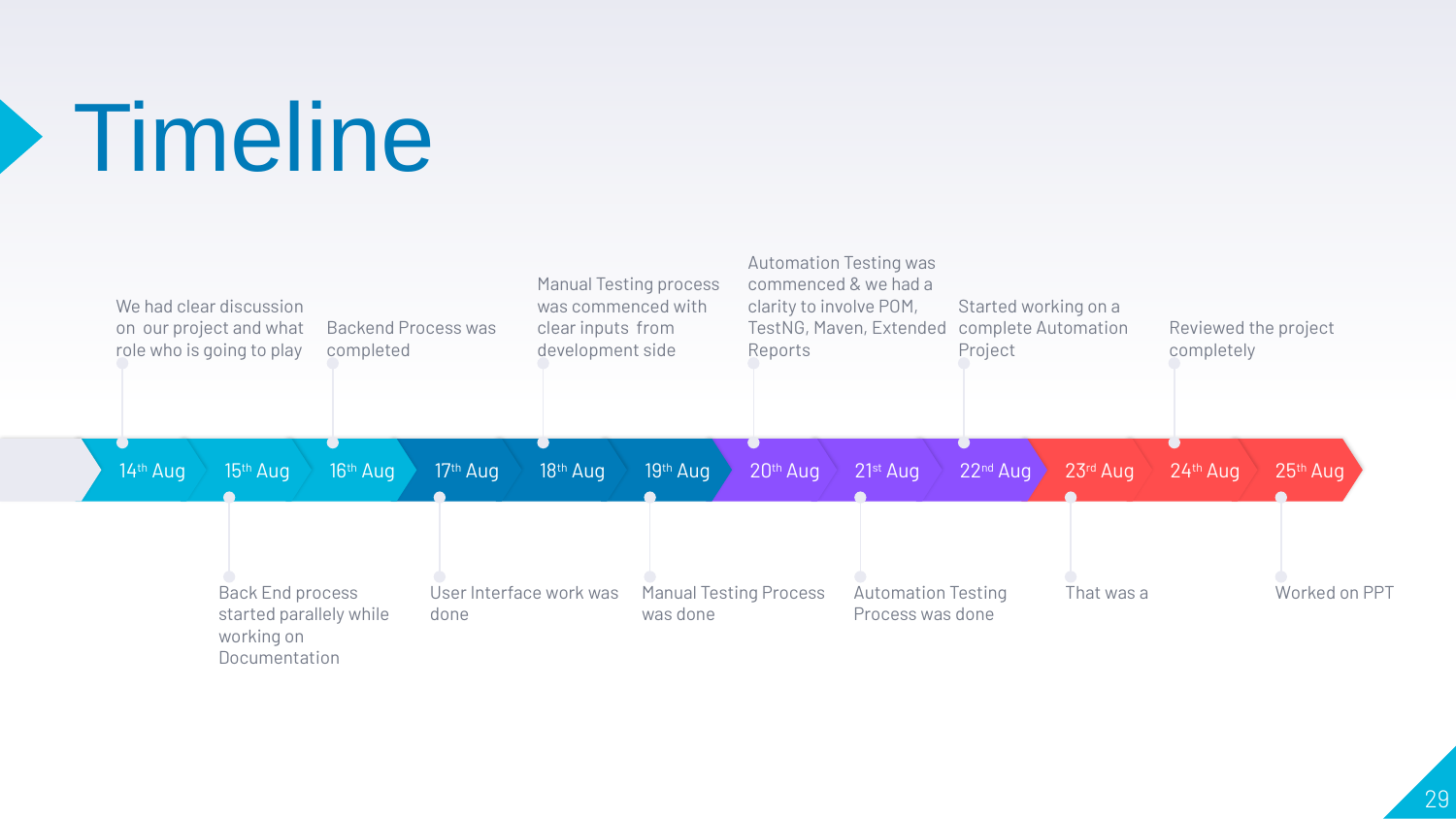

# Timeline
We had clear discussion on  our project and what role who is going to play
Backend Process was completed
Manual Testing process was commenced with clear inputs  from development side
Automation Testing was commenced & we had a clarity to involve POM, TestNG, Maven, Extended Reports
Started working on a complete Automation Project
Reviewed the project completely

14th Aug
15th Aug
16th Aug
17th Aug
18th Aug
19th Aug
20th Aug
21st Aug
22nd Aug
23rd Aug
24th Aug
25th Aug
Back End process  started parallely while working on Documentation
User Interface work was done
Manual Testing Process was done
Automation Testing Process was done
That was a
Worked on PPT
29